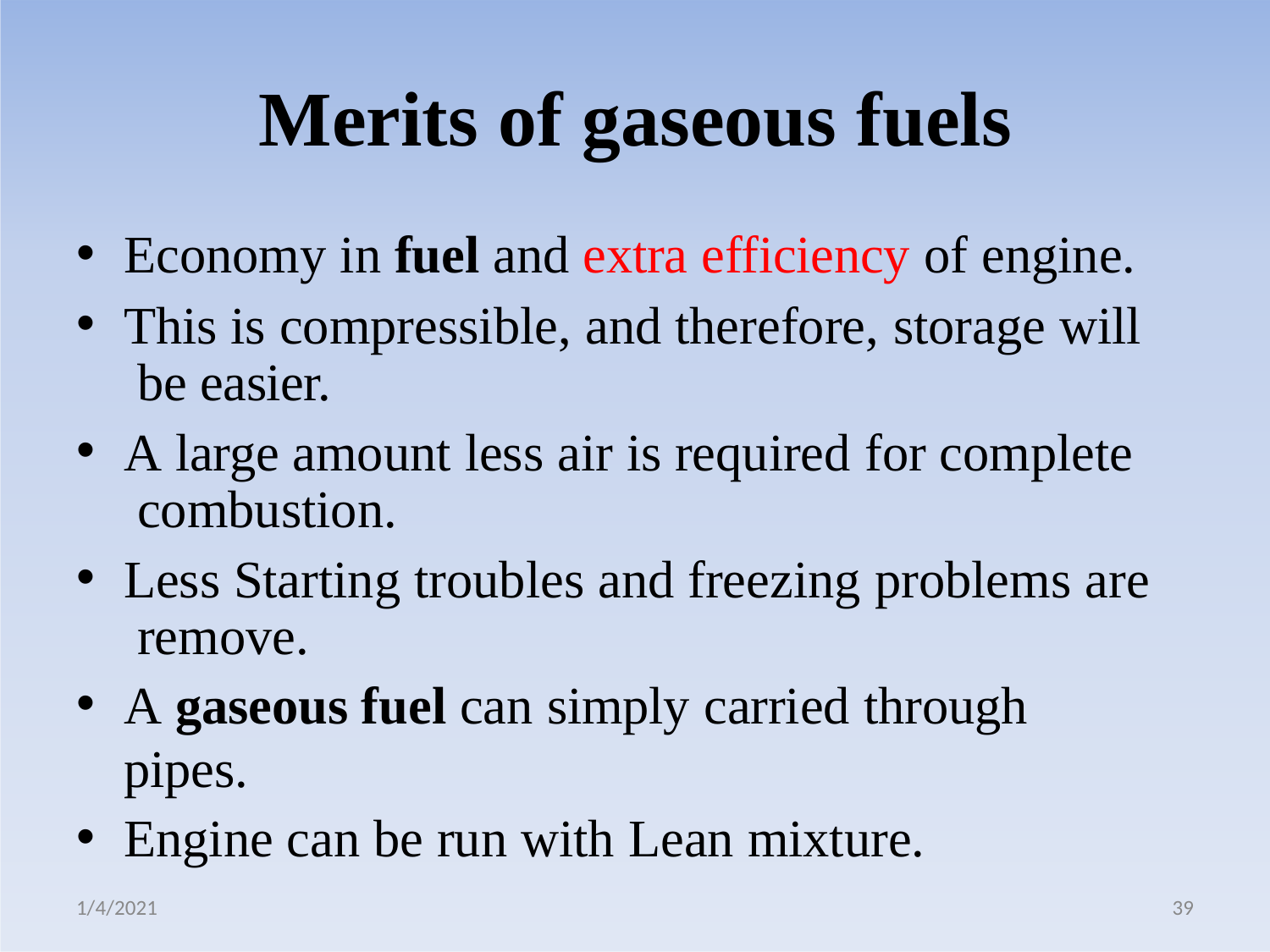

# Merits of gaseous fuels
Economy in fuel and extra efficiency of engine.
This is compressible, and therefore, storage will  be easier.
A large amount less air is required for complete  combustion.
Less Starting troubles and freezing problems are  remove.
A gaseous fuel can simply carried through pipes.
Engine can be run with Lean mixture.
1/4/2021
39